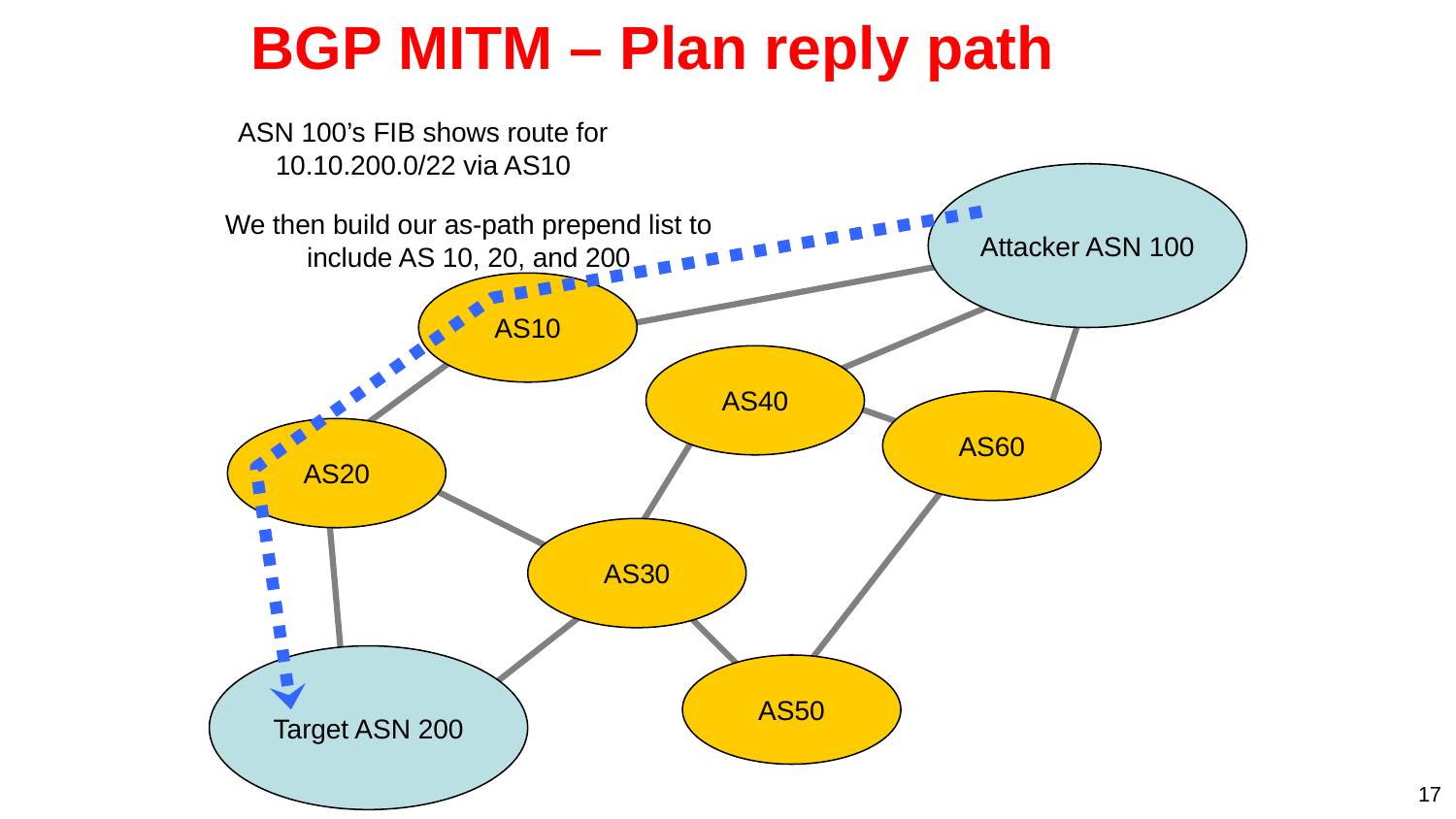

# BGP MITM – Plan reply path
ASN 100’s FIB shows route for 10.10.200.0/22 via AS10
Attacker ASN 100
We then build our as-path prepend list to include AS 10, 20, and 200

AS10

AS40

AS60
AS20

AS30

Target ASN 200
AS50
17